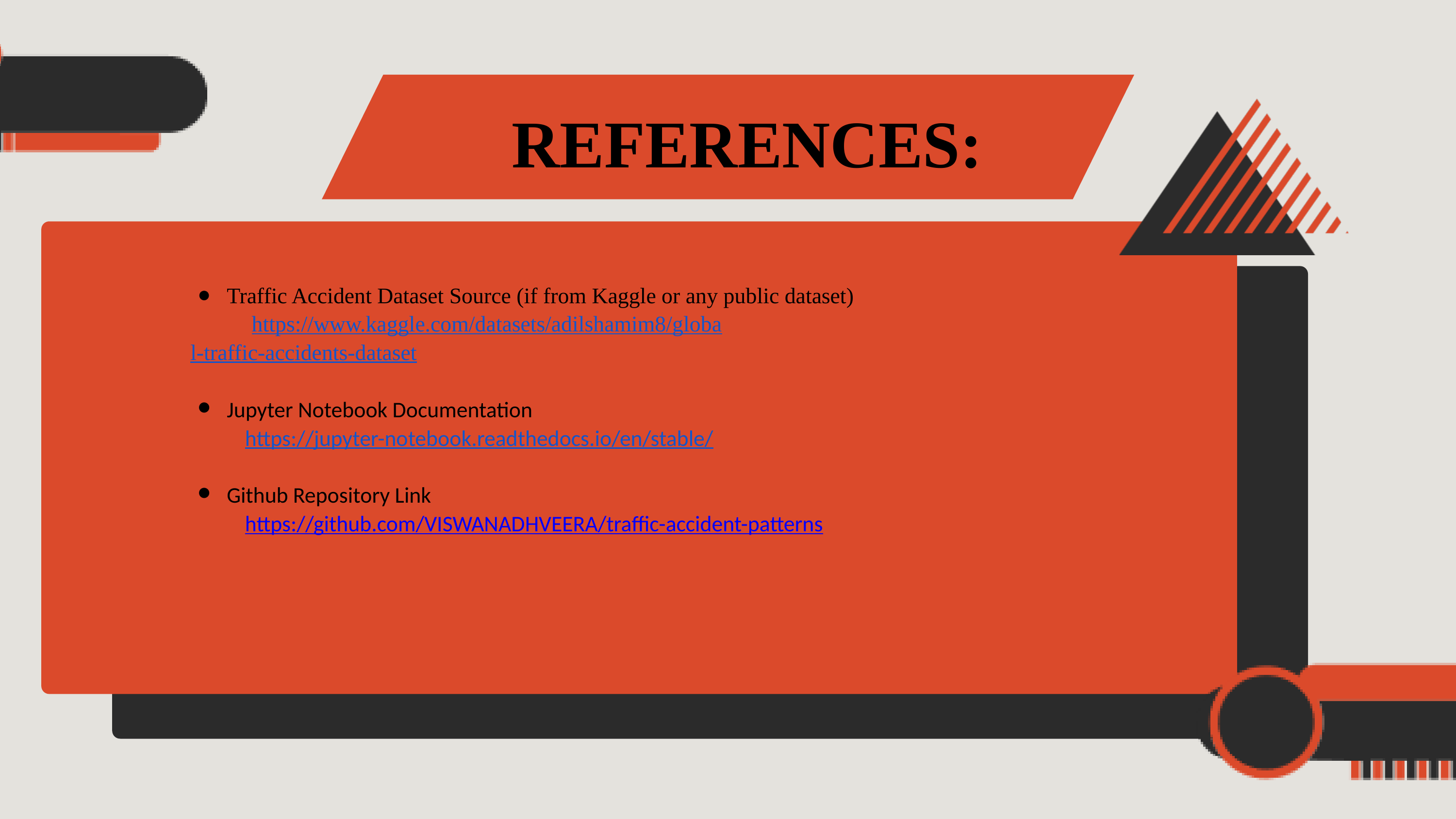

REFERENCES:

Traffic Accident Dataset Source (if from Kaggle or any public dataset)
           https://www.kaggle.com/datasets/adilshamim8/global-traffic-accidents-dataset

Jupyter Notebook Documentation
           https://jupyter-notebook.readthedocs.io/en/stable/

Github Repository Link
           https://github.com/VISWANADHVEERA/traffic-accident-patterns